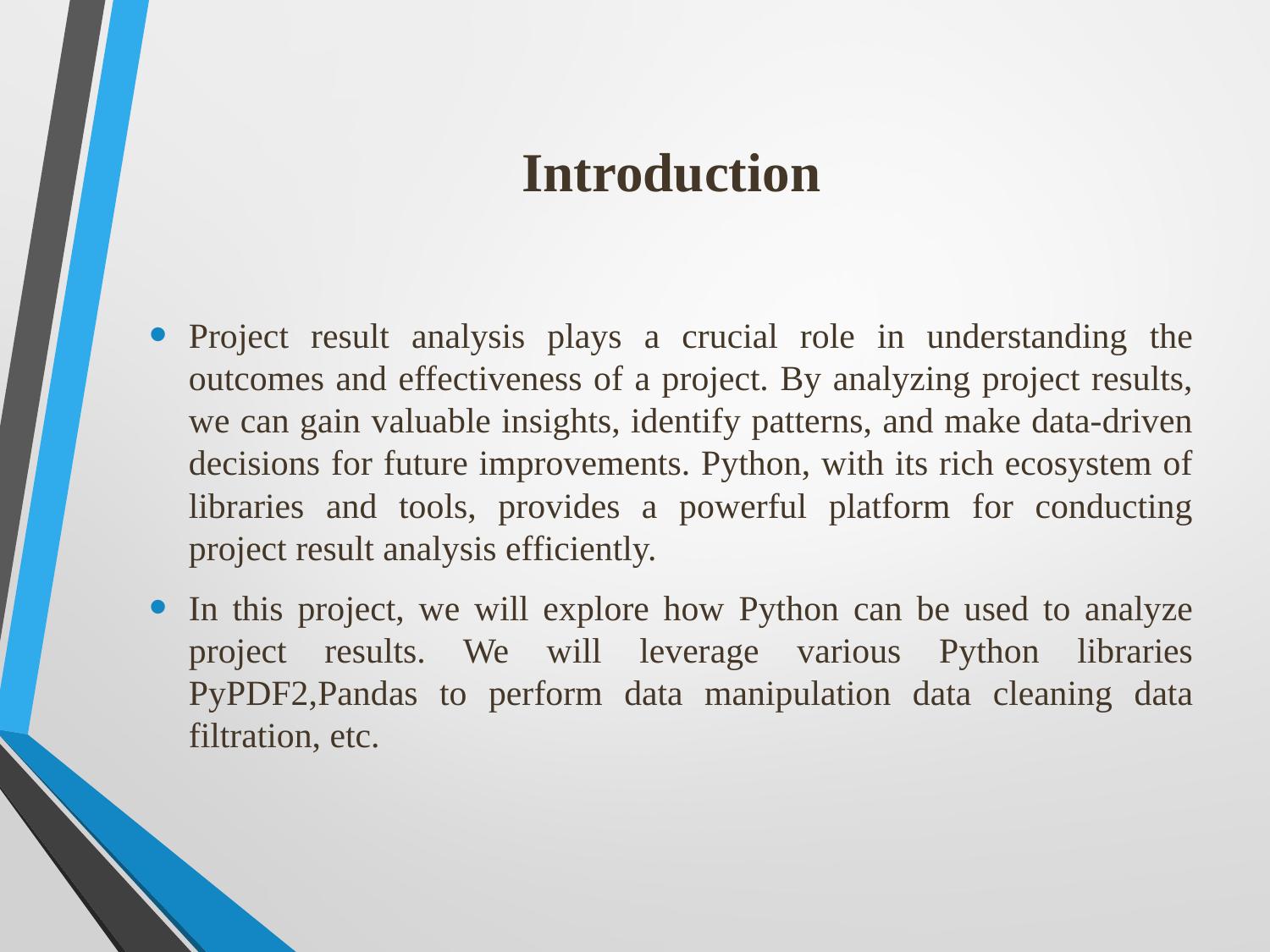

# Introduction
Project result analysis plays a crucial role in understanding the outcomes and effectiveness of a project. By analyzing project results, we can gain valuable insights, identify patterns, and make data-driven decisions for future improvements. Python, with its rich ecosystem of libraries and tools, provides a powerful platform for conducting project result analysis efficiently.
In this project, we will explore how Python can be used to analyze project results. We will leverage various Python libraries PyPDF2,Pandas to perform data manipulation data cleaning data filtration, etc.